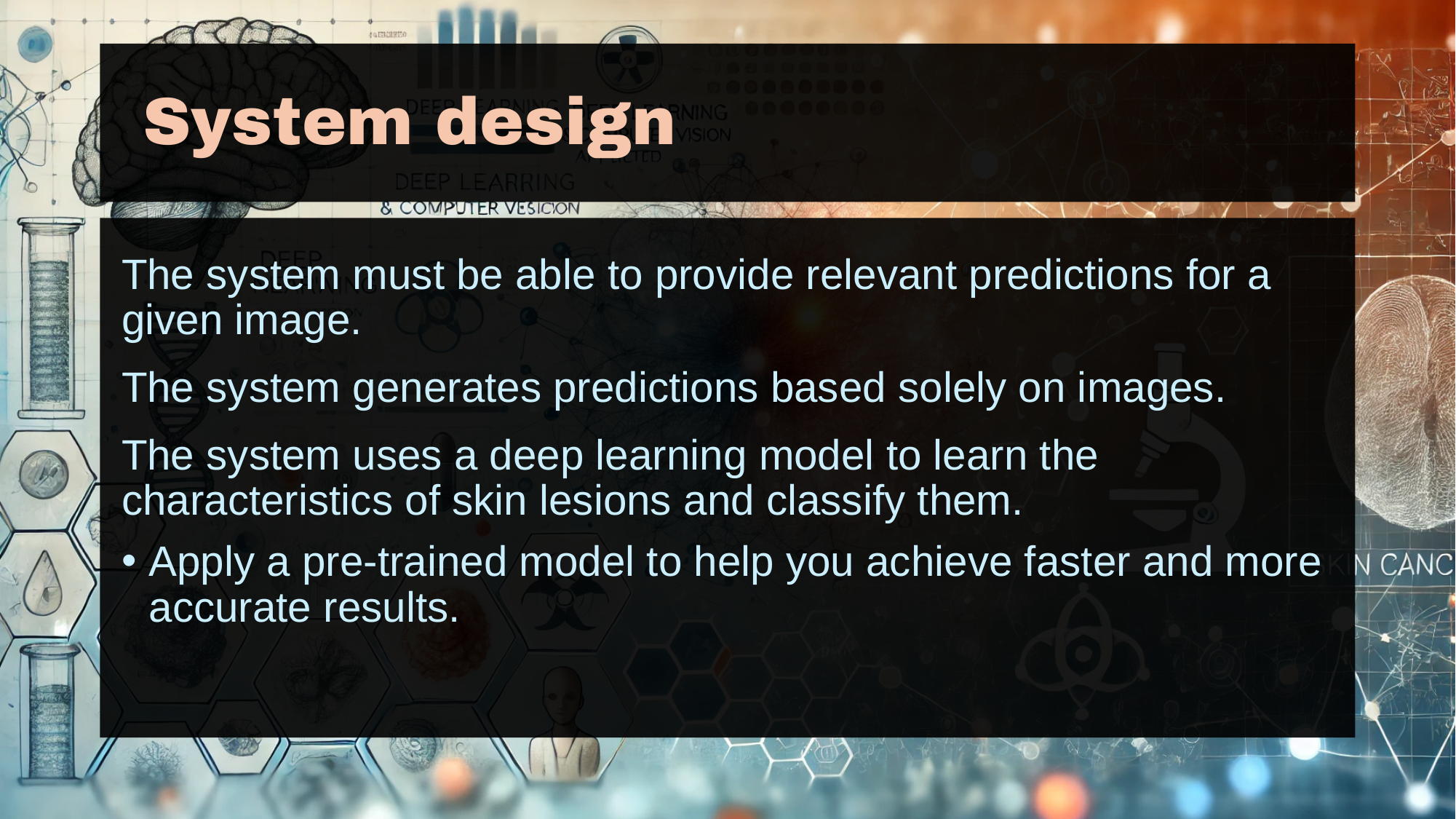

# System design
The system must be able to provide relevant predictions for a given image.
The system generates predictions based solely on images.
The system uses a deep learning model to learn the characteristics of skin lesions and classify them.
Apply a pre-trained model to help you achieve faster and more accurate results.